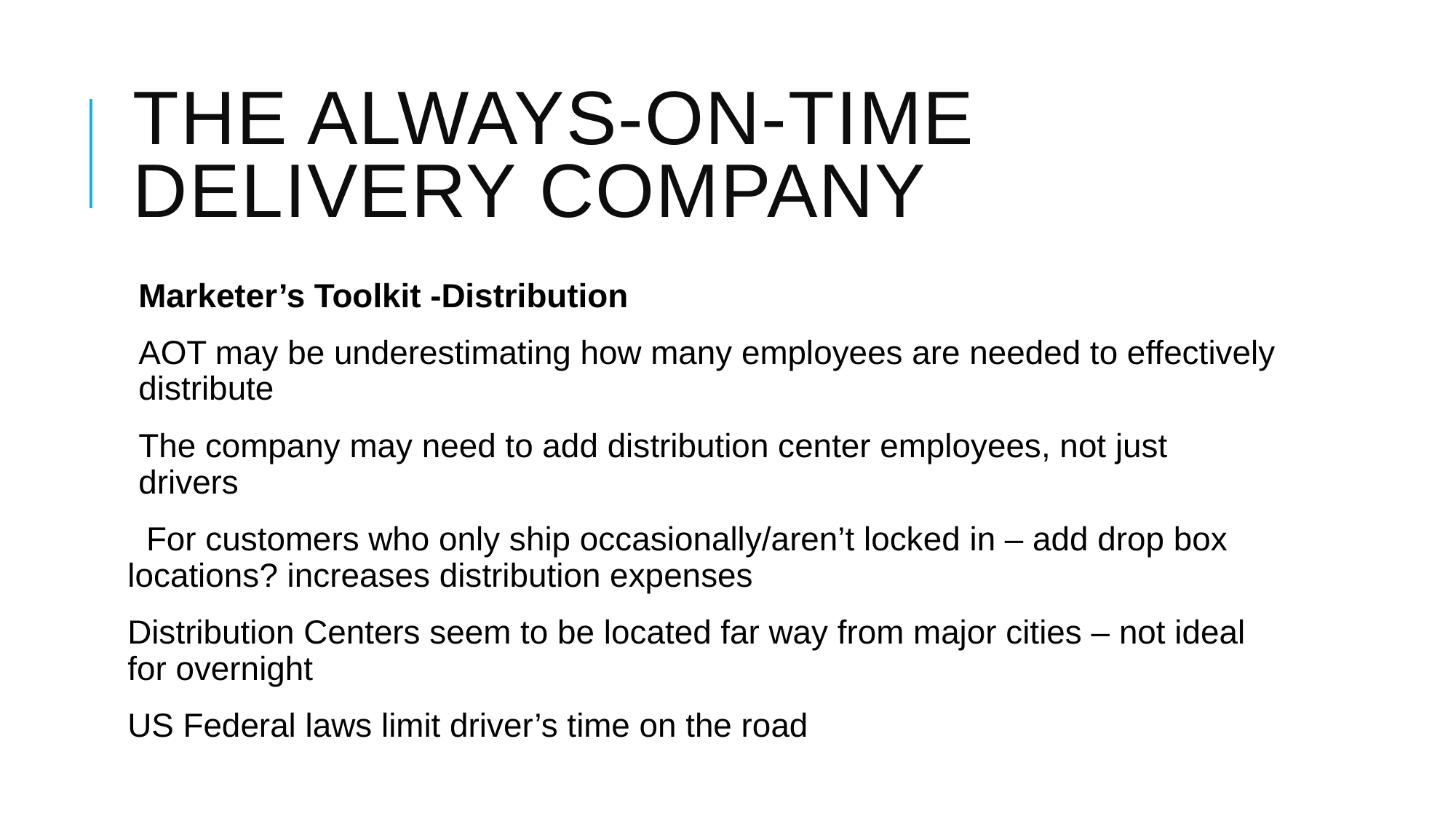

# The always-on-time delivery company
Marketer’s Toolkit -Distribution
AOT may be underestimating how many employees are needed to effectively distribute
The company may need to add distribution center employees, not just drivers
  For customers who only ship occasionally/aren’t locked in – add drop box locations? increases distribution expenses
Distribution Centers seem to be located far way from major cities – not ideal for overnight
US Federal laws limit driver’s time on the road